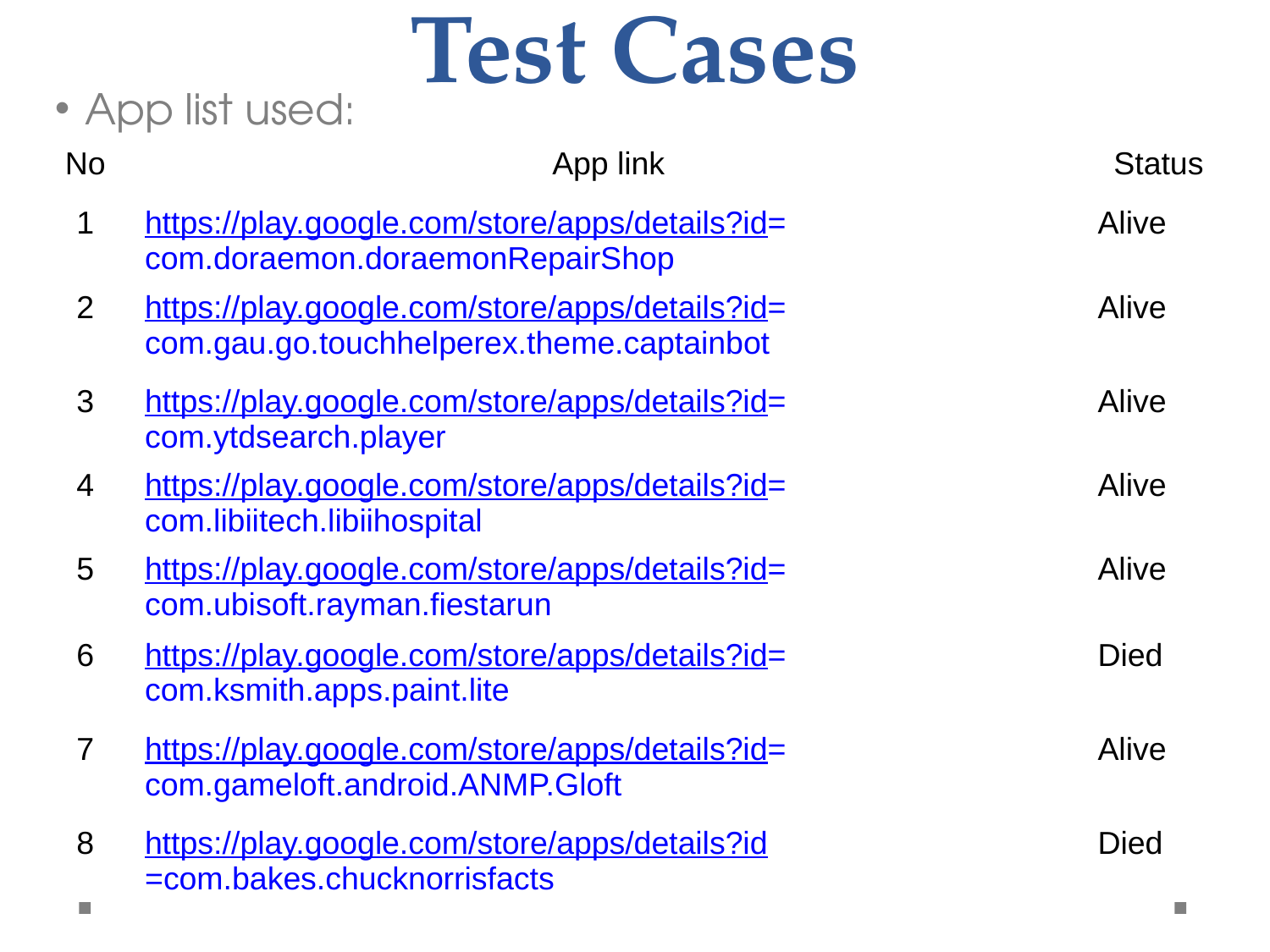

Test Cases

App list used:

| No | App link | Status |
| --- | --- | --- |
| 1 | https://play.google.com/store/apps/details?id= com.doraemon.doraemonRepairShop | Alive |
| 2 | https://play.google.com/store/apps/details?id= com.gau.go.touchhelperex.theme.captainbot | Alive |
| 3 | https://play.google.com/store/apps/details?id= com.ytdsearch.player | Alive |
| 4 | https://play.google.com/store/apps/details?id= com.libiitech.libiihospital | Alive |
| 5 | https://play.google.com/store/apps/details?id= com.ubisoft.rayman.fiestarun | Alive |
| 6 | https://play.google.com/store/apps/details?id= com.ksmith.apps.paint.lite | Died |
| 7 | https://play.google.com/store/apps/details?id= com.gameloft.android.ANMP.Gloft | Alive |
| 8 | https://play.google.com/store/apps/details?id=com.bakes.chucknorrisfacts | Died |